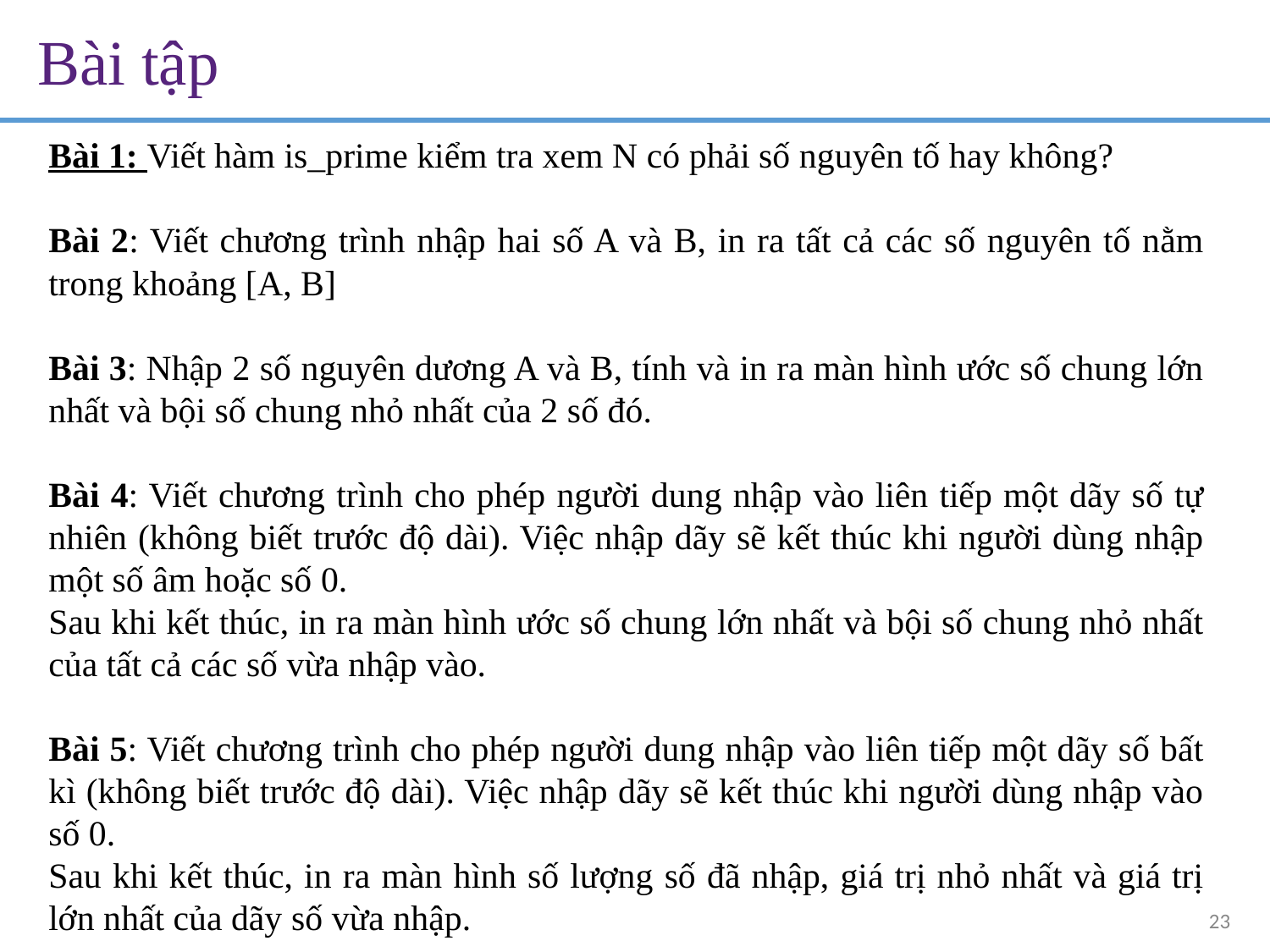

# Bài tập

Bài 1: Viết hàm is_prime kiểm tra xem N có phải số nguyên tố hay không?

Bài 2: Viết chương trình nhập hai số A và B, in ra tất cả các số nguyên tố nằm trong khoảng [A, B]

Bài 3: Nhập 2 số nguyên dương A và B, tính và in ra màn hình ước số chung lớn nhất và bội số chung nhỏ nhất của 2 số đó.

Bài 4: Viết chương trình cho phép người dung nhập vào liên tiếp một dãy số tự nhiên (không biết trước độ dài). Việc nhập dãy sẽ kết thúc khi người dùng nhập một số âm hoặc số 0.
Sau khi kết thúc, in ra màn hình ước số chung lớn nhất và bội số chung nhỏ nhất của tất cả các số vừa nhập vào.

Bài 5: Viết chương trình cho phép người dung nhập vào liên tiếp một dãy số bất kì (không biết trước độ dài). Việc nhập dãy sẽ kết thúc khi người dùng nhập vào số 0.
Sau khi kết thúc, in ra màn hình số lượng số đã nhập, giá trị nhỏ nhất và giá trị lớn nhất của dãy số vừa nhập.

23